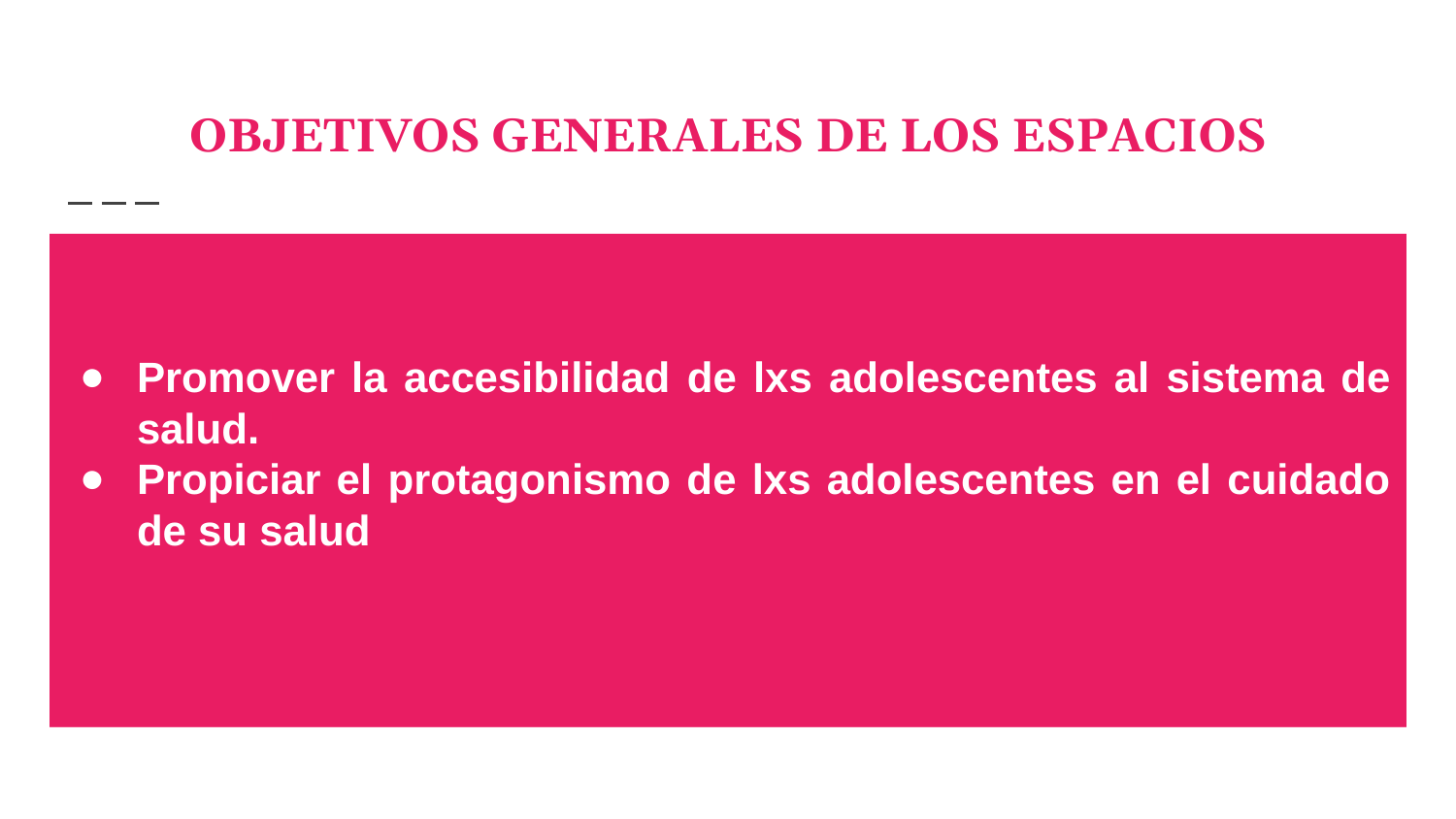

# OBJETIVOS GENERALES DE LOS ESPACIOS

Promover la accesibilidad de lxs adolescentes al sistema de salud.
Propiciar el protagonismo de lxs adolescentes en el cuidado de su salud